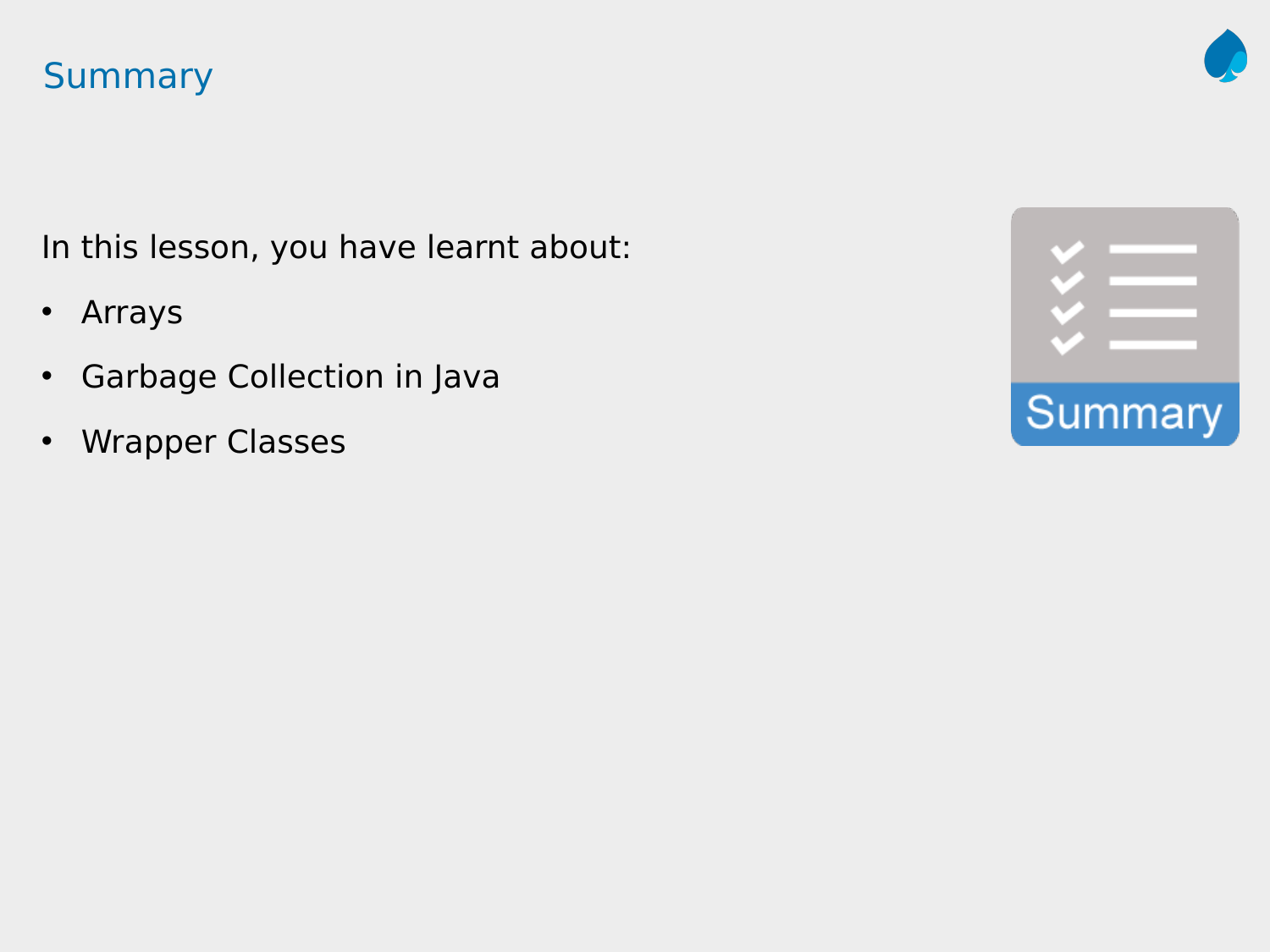

# Summary
In this lesson, you have learnt about:
Arrays
Garbage Collection in Java
Wrapper Classes